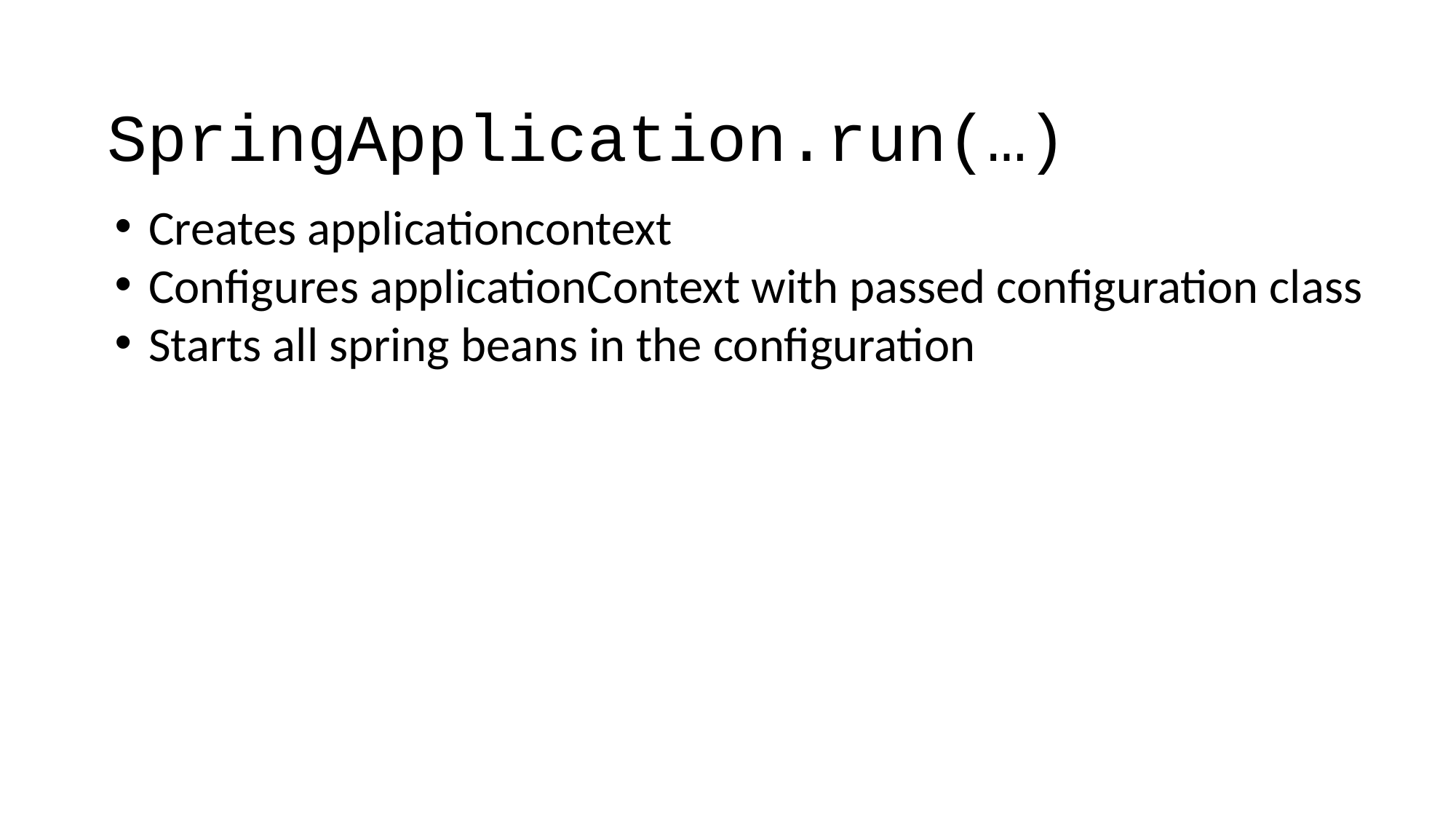

SpringApplication.run(…)
Creates applicationcontext
Configures applicationContext with passed configuration class
Starts all spring beans in the configuration